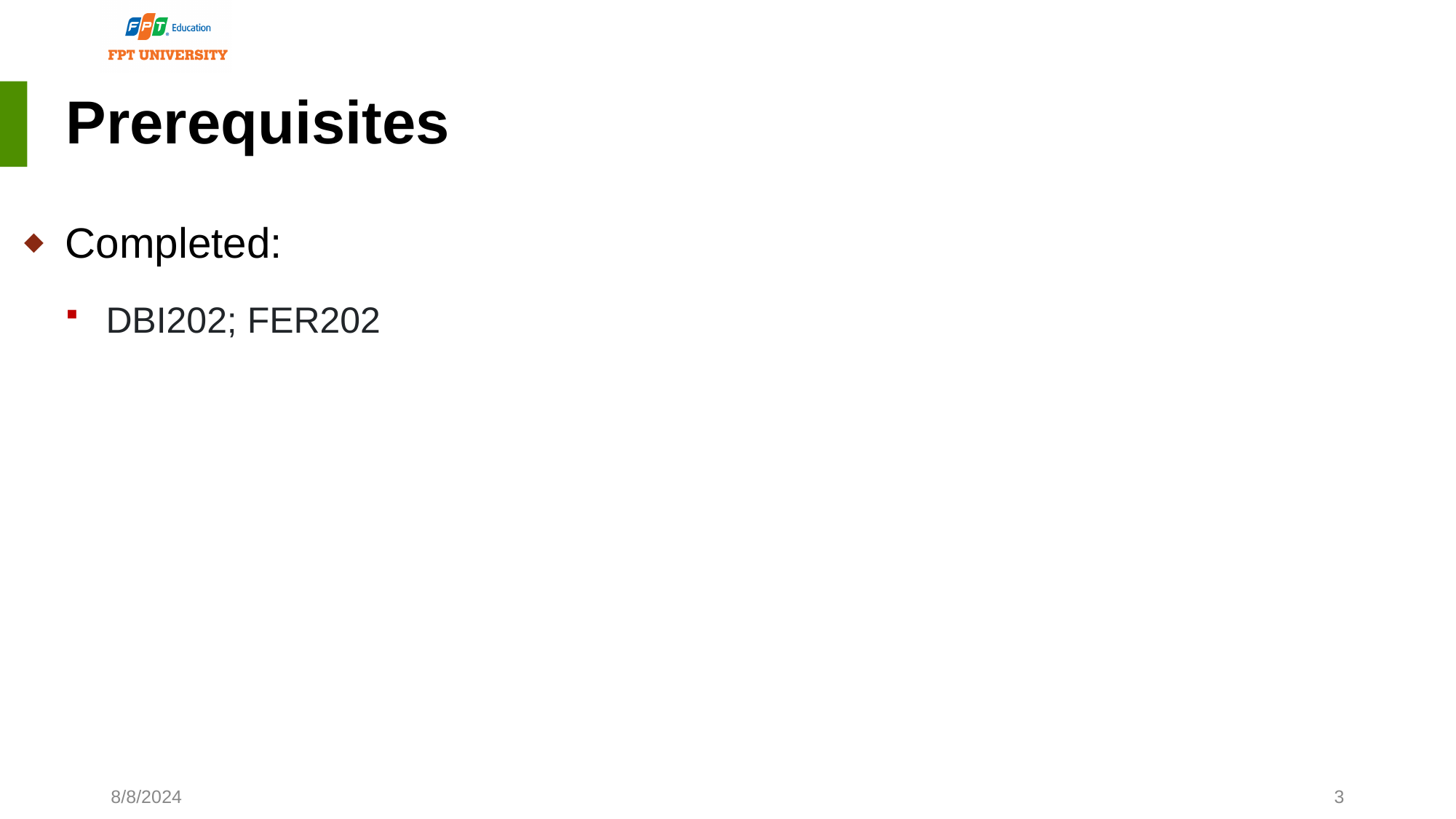

# Prerequisites
Completed:
DBI202; FER202
8/8/2024
3